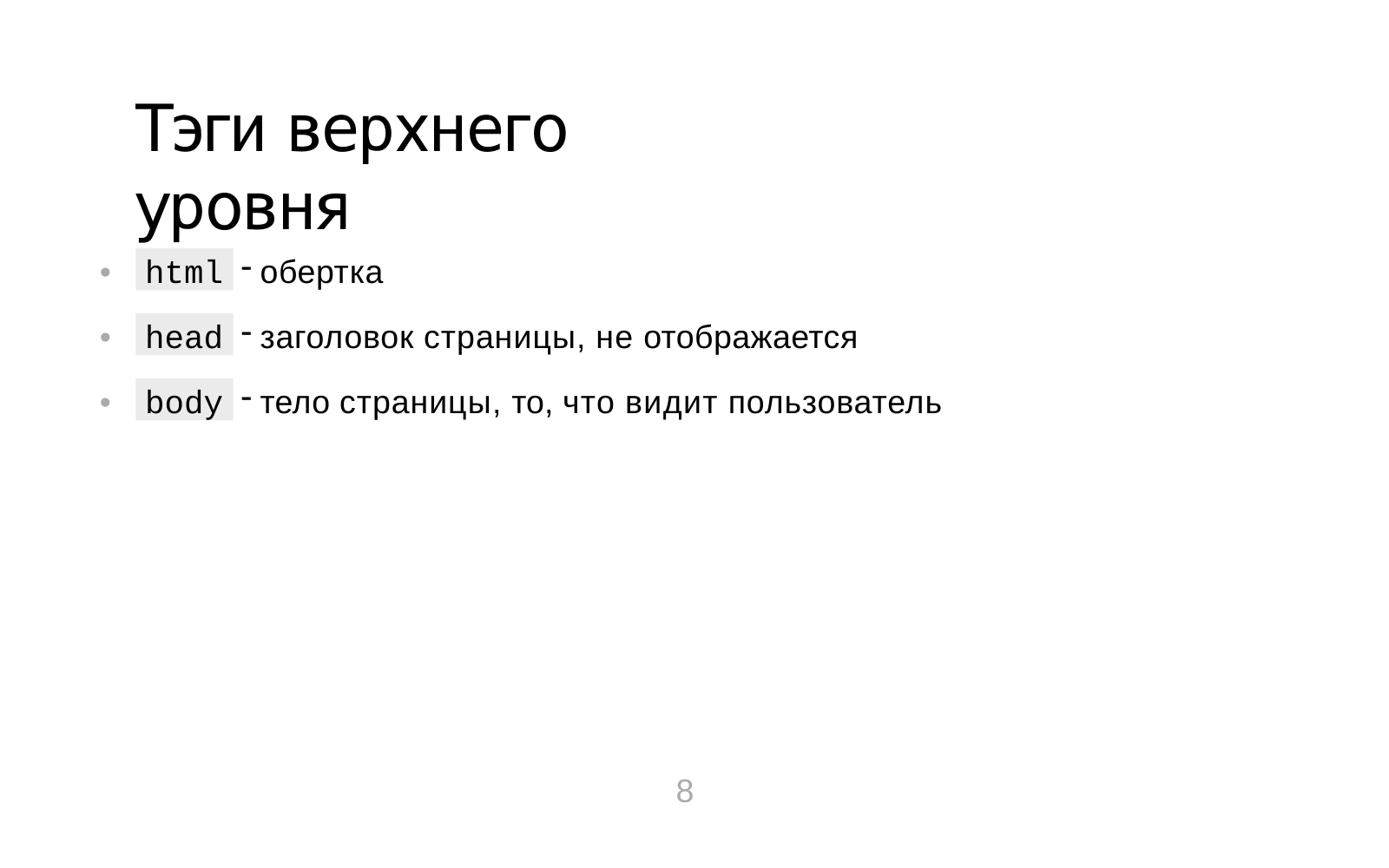

# Тэги верхнего уровня
html
•
•
•
обертка
заголовок страницы, не отображается
тело страницы, то, что видит пользователь
head
body
8